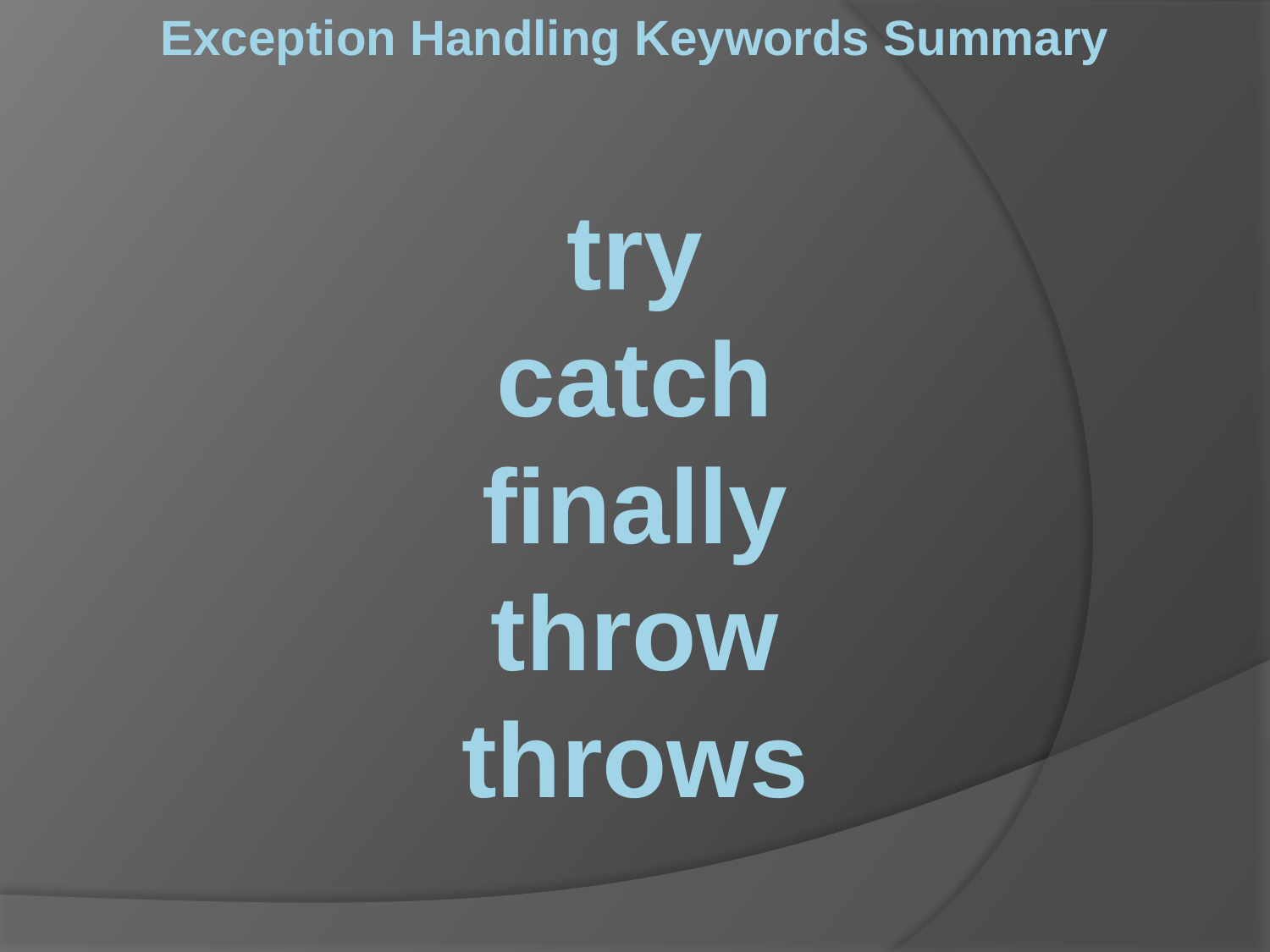

# Exception Handling Keywords Summary try catch finally throw throws